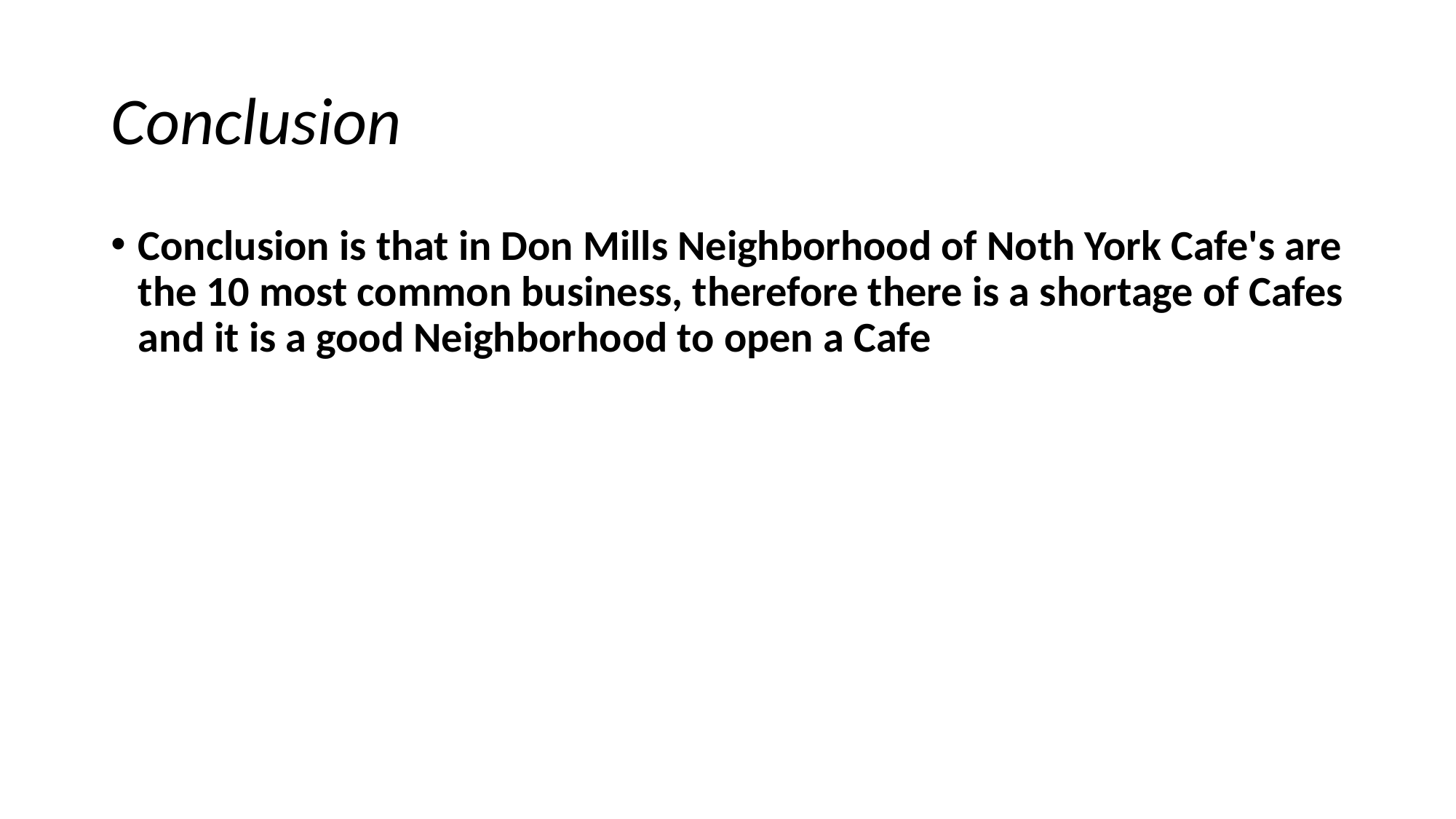

# Conclusion
Conclusion is that in Don Mills Neighborhood of Noth York Cafe's are the 10 most common business, therefore there is a shortage of Cafes and it is a good Neighborhood to open a Cafe